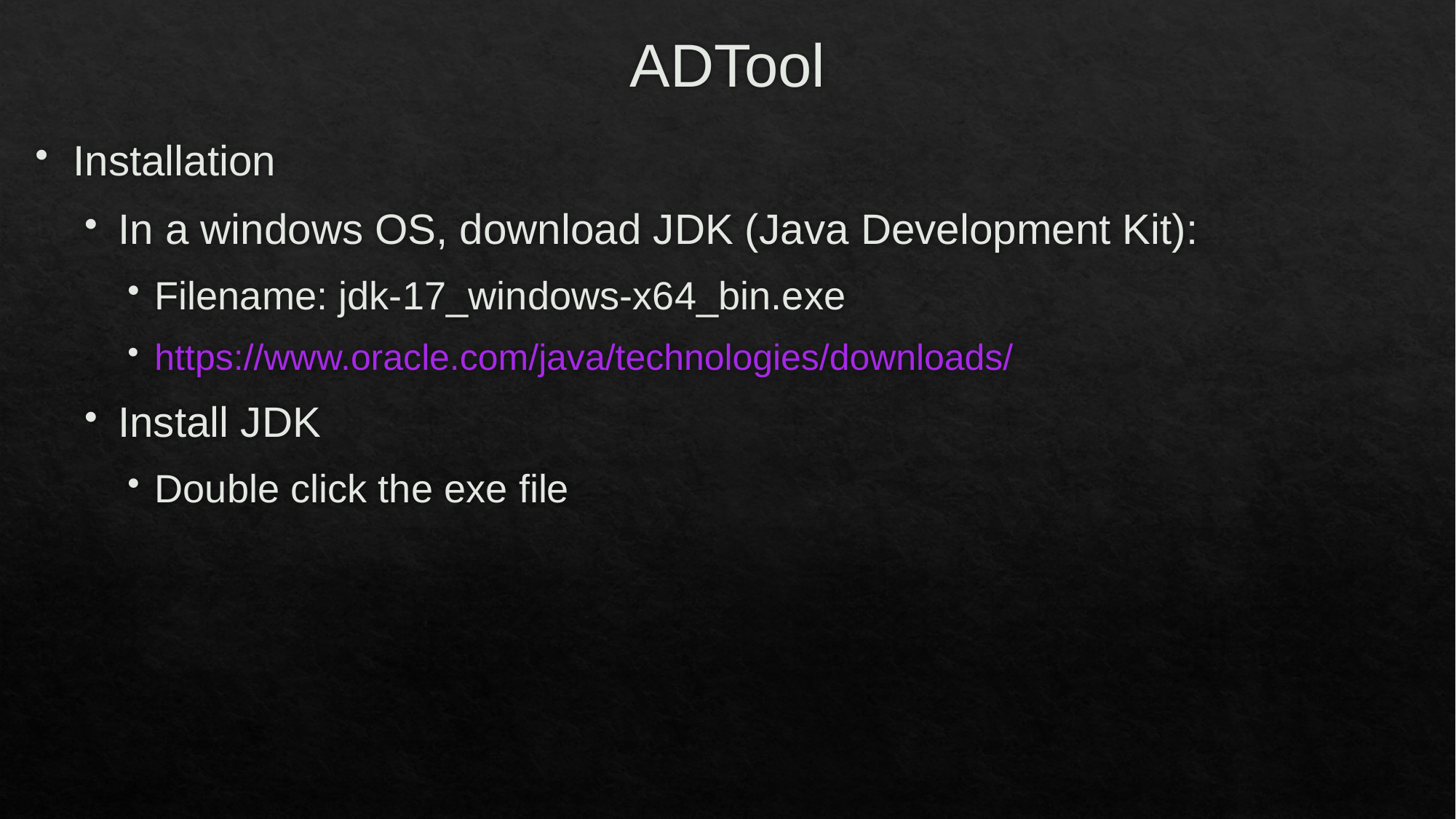

# ADTool
Installation
In a windows OS, download JDK (Java Development Kit):
Filename: jdk-17_windows-x64_bin.exe
https://www.oracle.com/java/technologies/downloads/
Install JDK
Double click the exe file